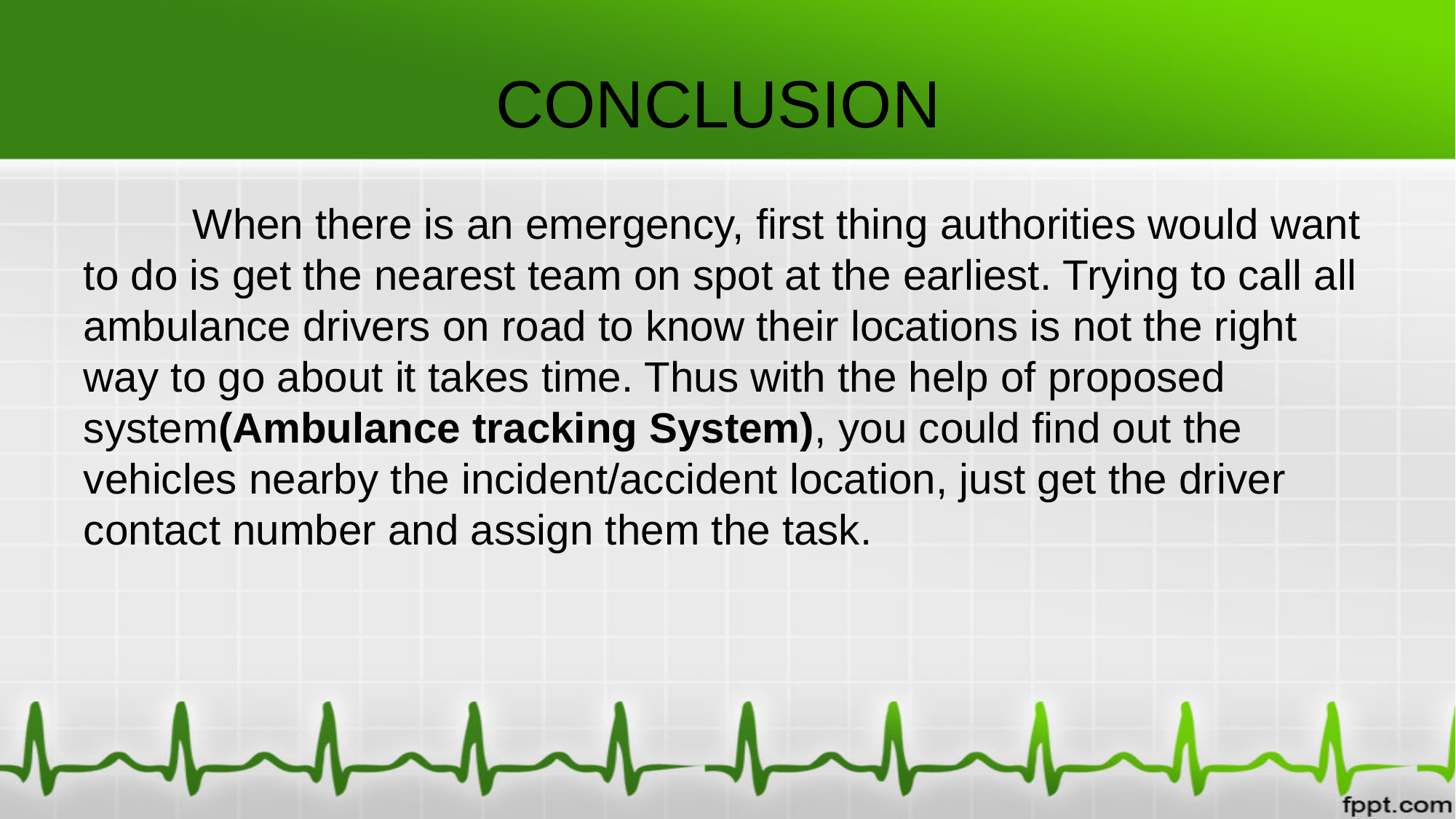

# CONCLUSION
	When there is an emergency, first thing authorities would want to do is get the nearest team on spot at the earliest. Trying to call all ambulance drivers on road to know their locations is not the right way to go about it takes time. Thus with the help of proposed system(Ambulance tracking System), you could find out the vehicles nearby the incident/accident location, just get the driver contact number and assign them the task.